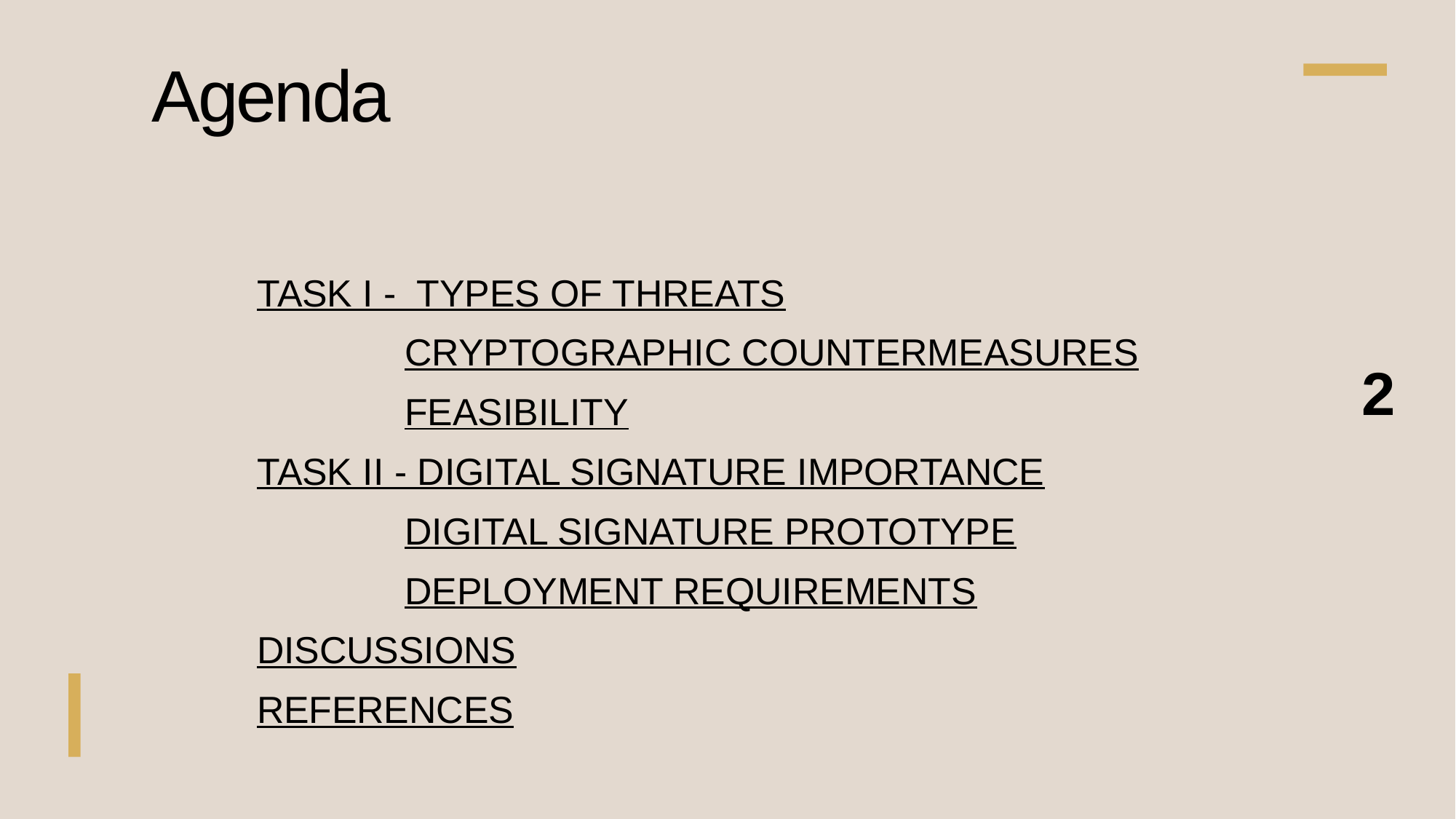

# Agenda

TASK I -  types of threats
              Cryptographic countermeasures
              Feasibility
Task ii - DIGITAL SIGNATURE IMPORTANCE
              Digital signature prototype
              DEPLOYMENT REQUIREMENTS
DISCUSSIONS
REFERENCES

2